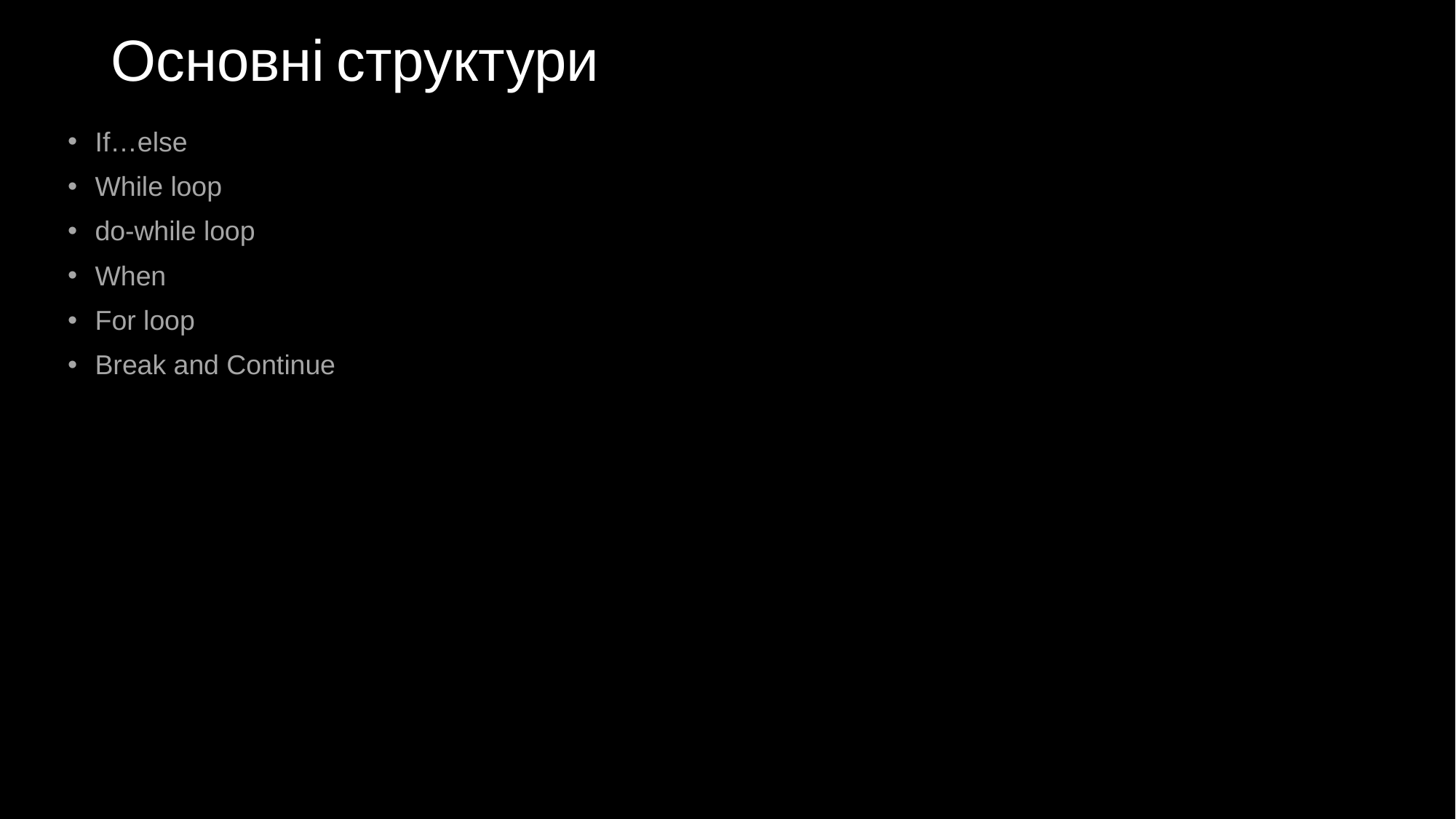

# Основні структури
If…else
While loop
do-while loop
When
For loop
Break and Continue